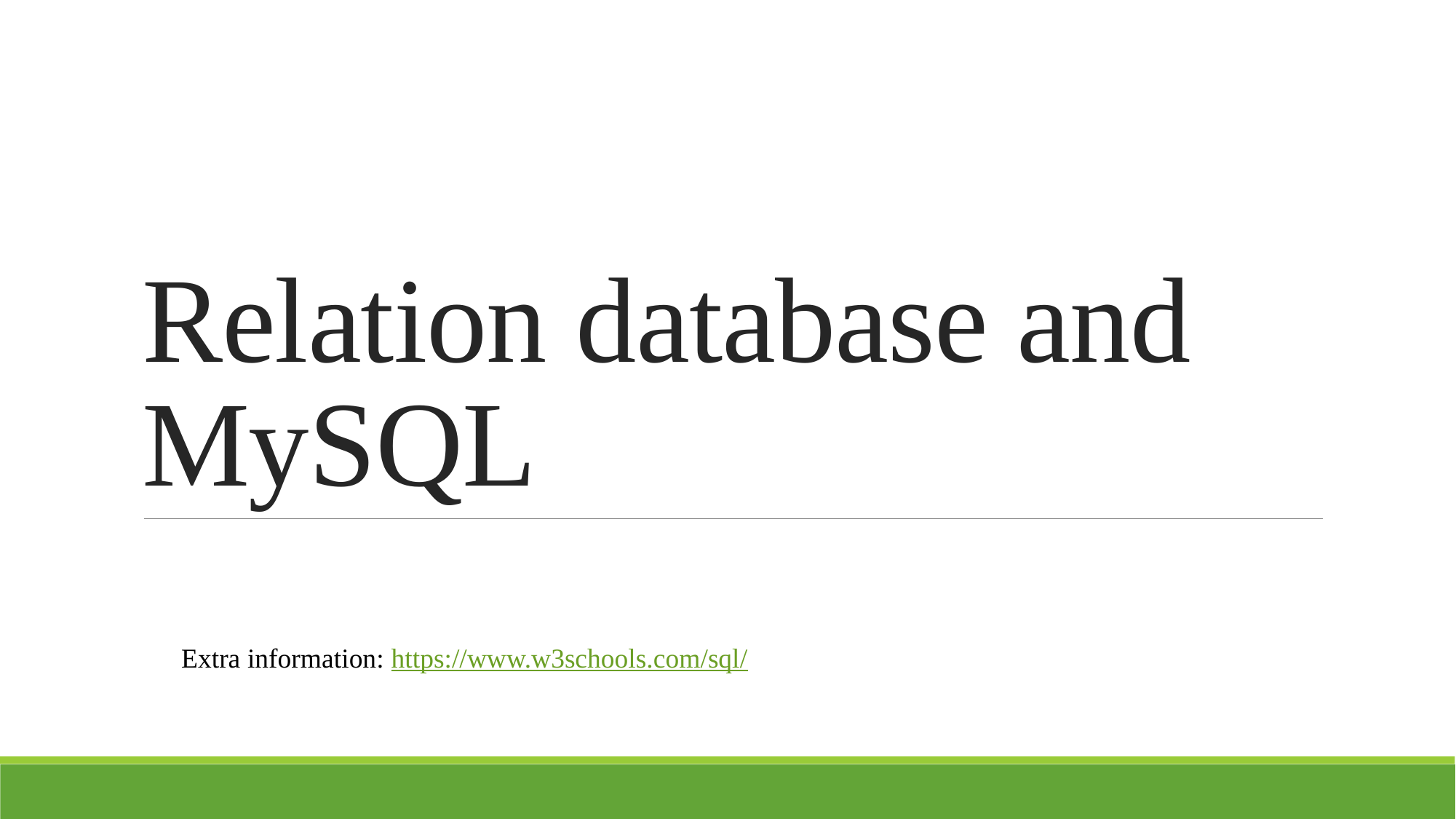

# Relation database and MySQL
Extra information: https://www.w3schools.com/sql/